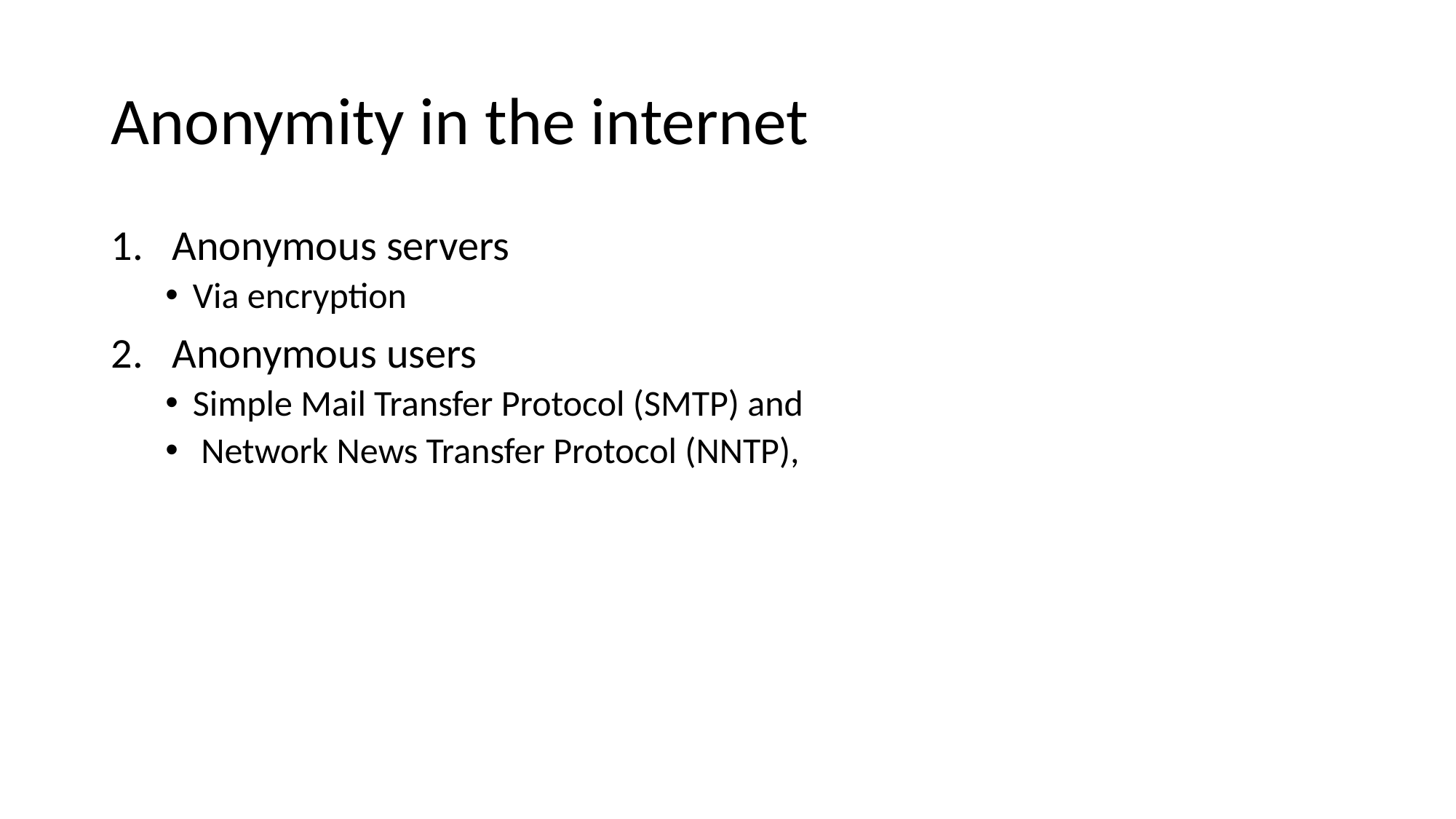

# Anonymity in the internet
Anonymous servers
Via encryption
Anonymous users
Simple Mail Transfer Protocol (SMTP) and
 Network News Transfer Protocol (NNTP),